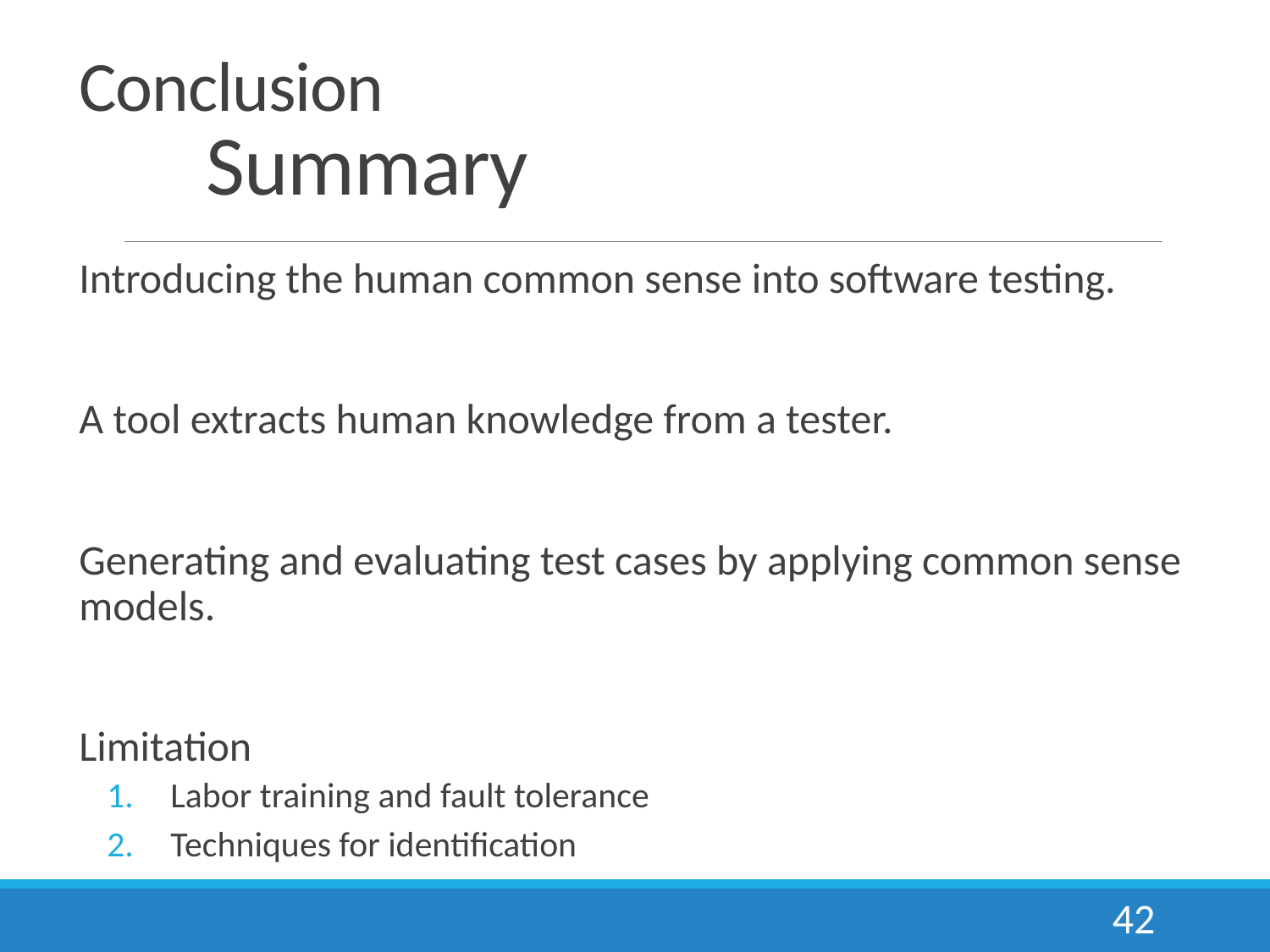

# Conclusion Summary
Introducing the human common sense into software testing.

A tool extracts human knowledge from a tester.

Generating and evaluating test cases by applying common sense models.

Limitation
Labor training and fault tolerance
Techniques for identification
42